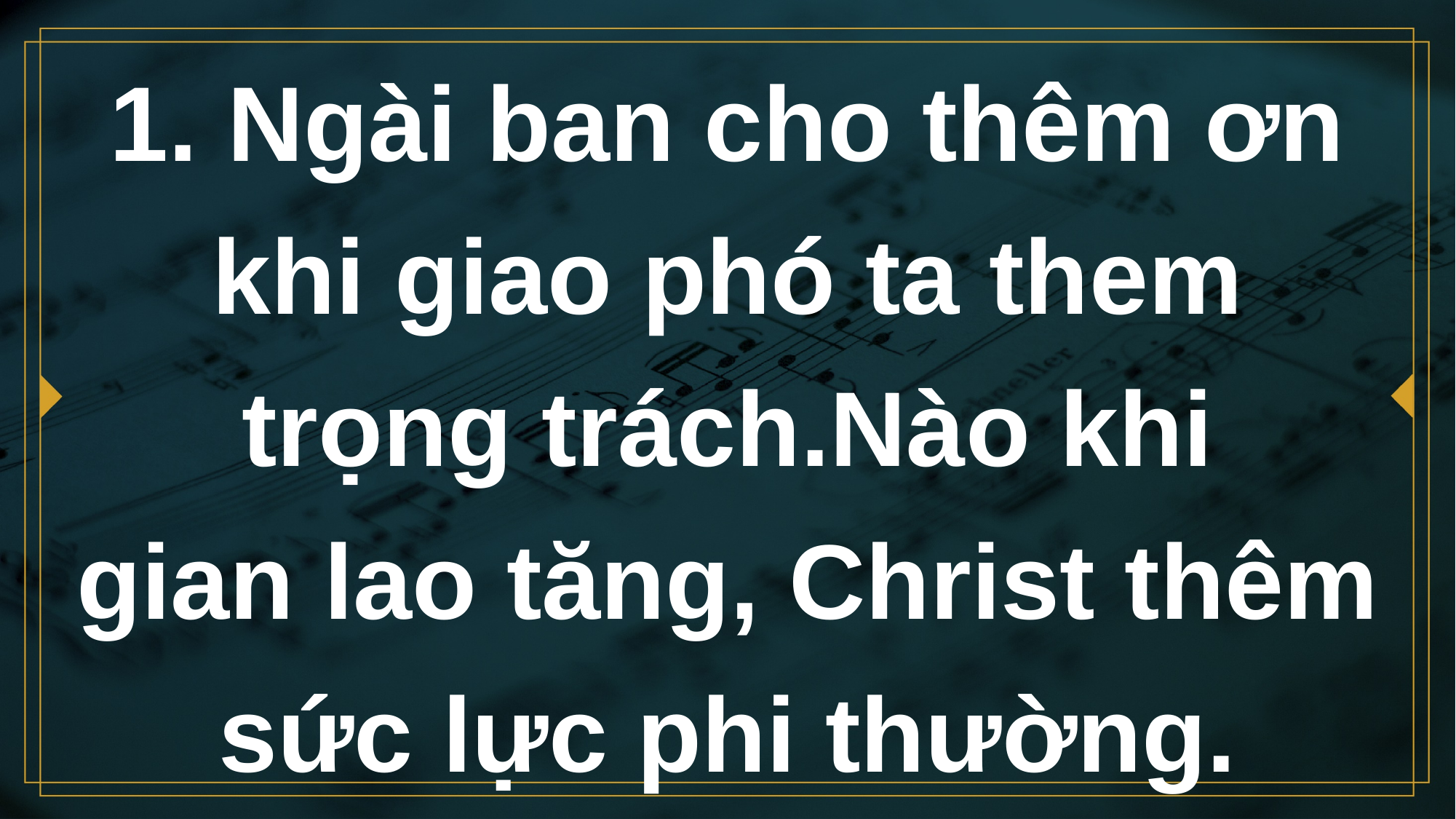

# 1. Ngài ban cho thêm ơn khi giao phó ta them trọng trách.Nào khi gian lao tăng, Christ thêm sức lực phi thường.